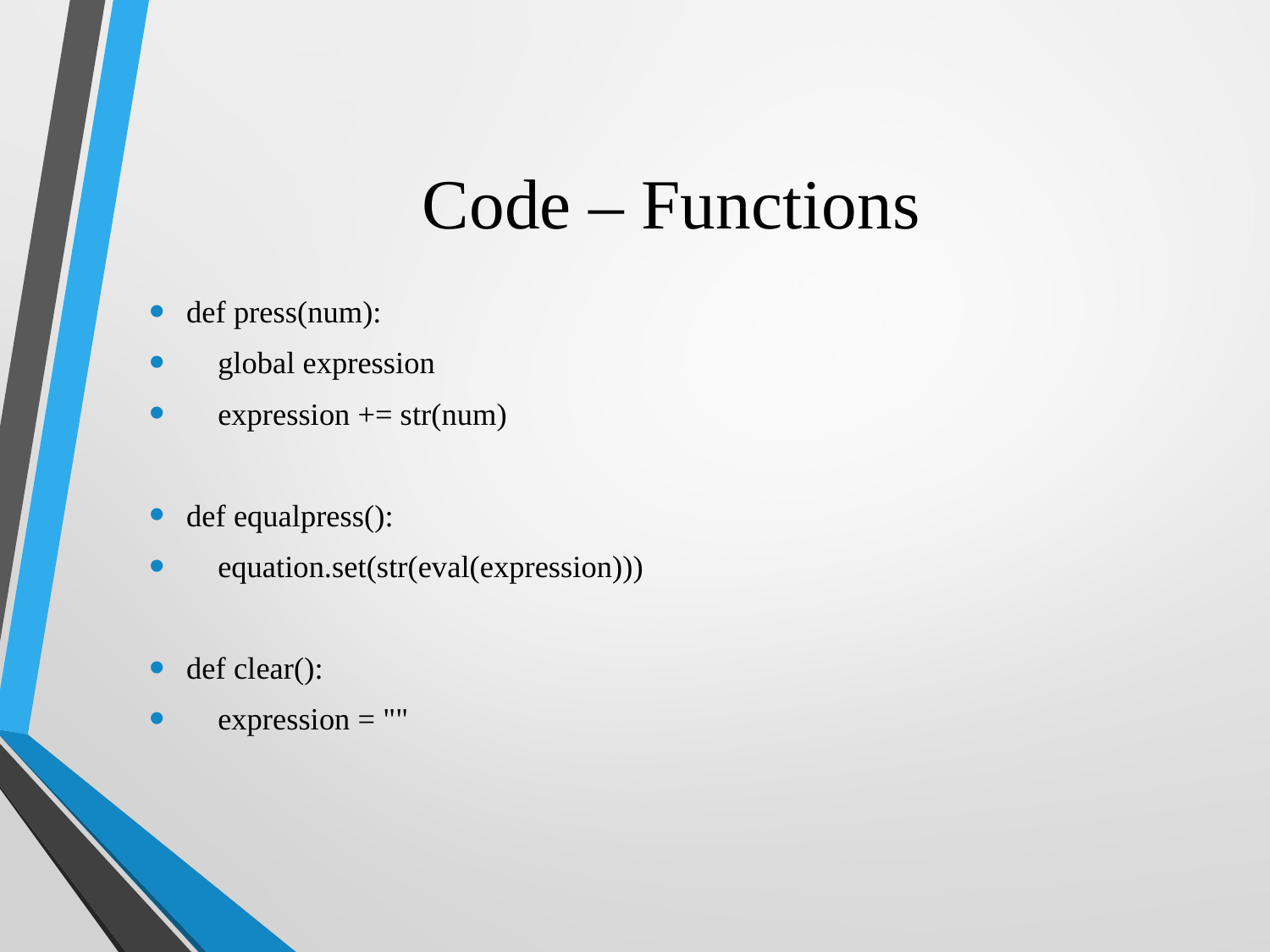

# Code – Functions
def press(num):
    global expression
    expression += str(num)

def equalpress():
    equation.set(str(eval(expression)))

def clear():
    expression = ""